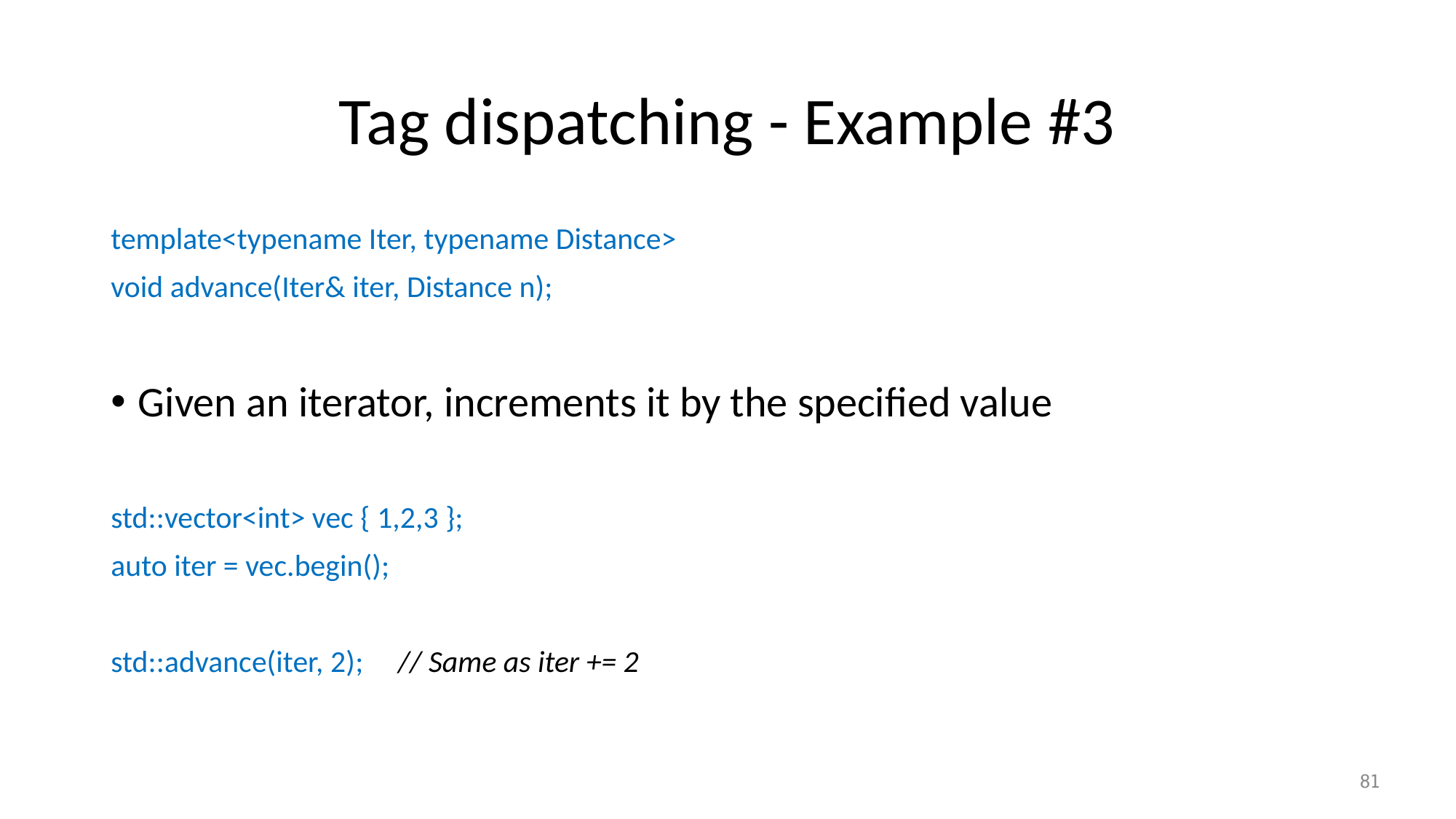

# Tag dispatching - Example #3
template<typename Iter, typename Distance>
void advance(Iter& iter, Distance n);

Given an iterator, increments it by the specified value

std::vector<int> vec { 1,2,3 };
auto iter = vec.begin();

std::advance(iter, 2);     // Same as iter += 2

81